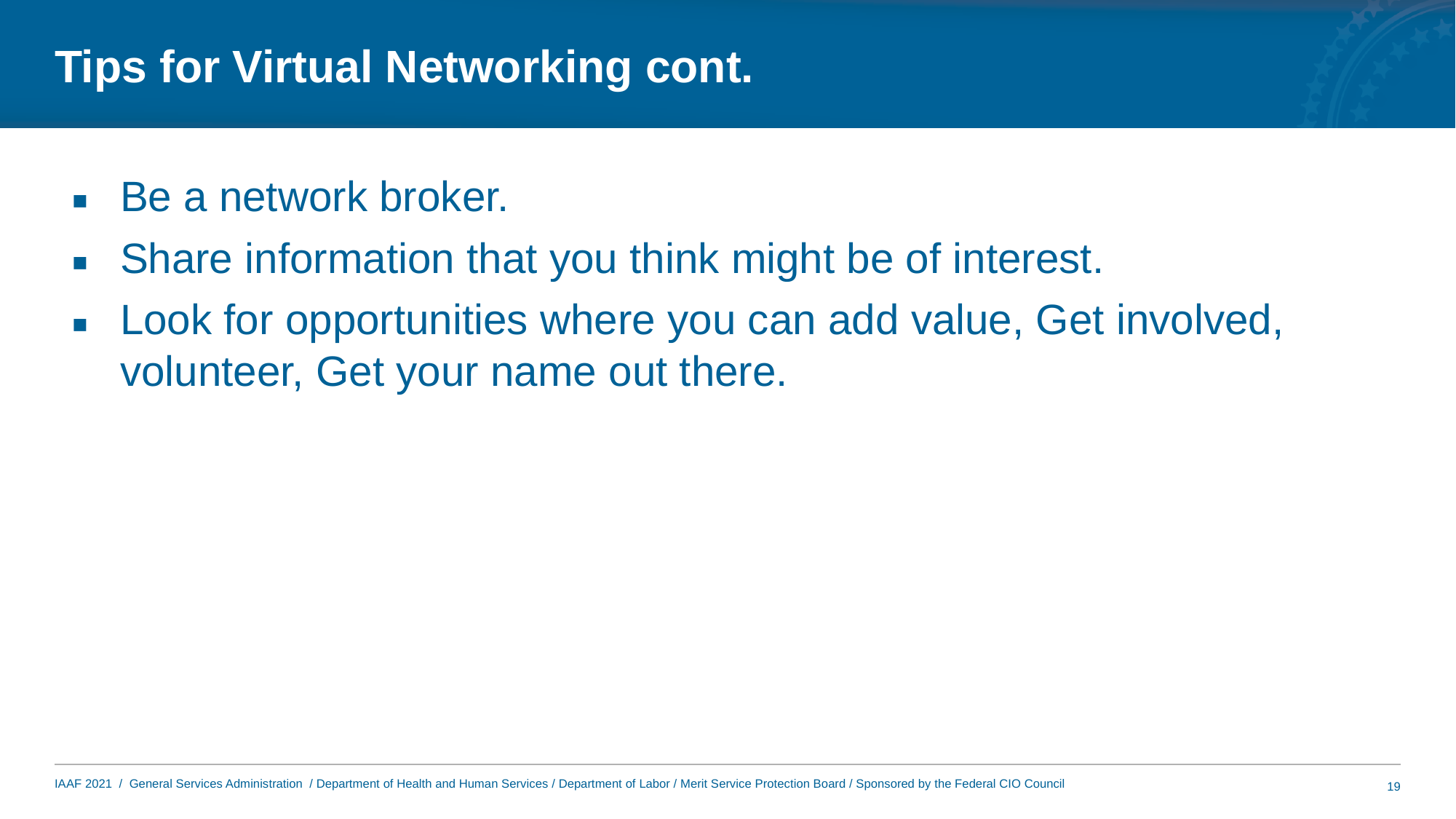

# Tips for Virtual Networking cont.
Be a network broker.
Share information that you think might be of interest.
Look for opportunities where you can add value, Get involved, volunteer, Get your name out there.

19